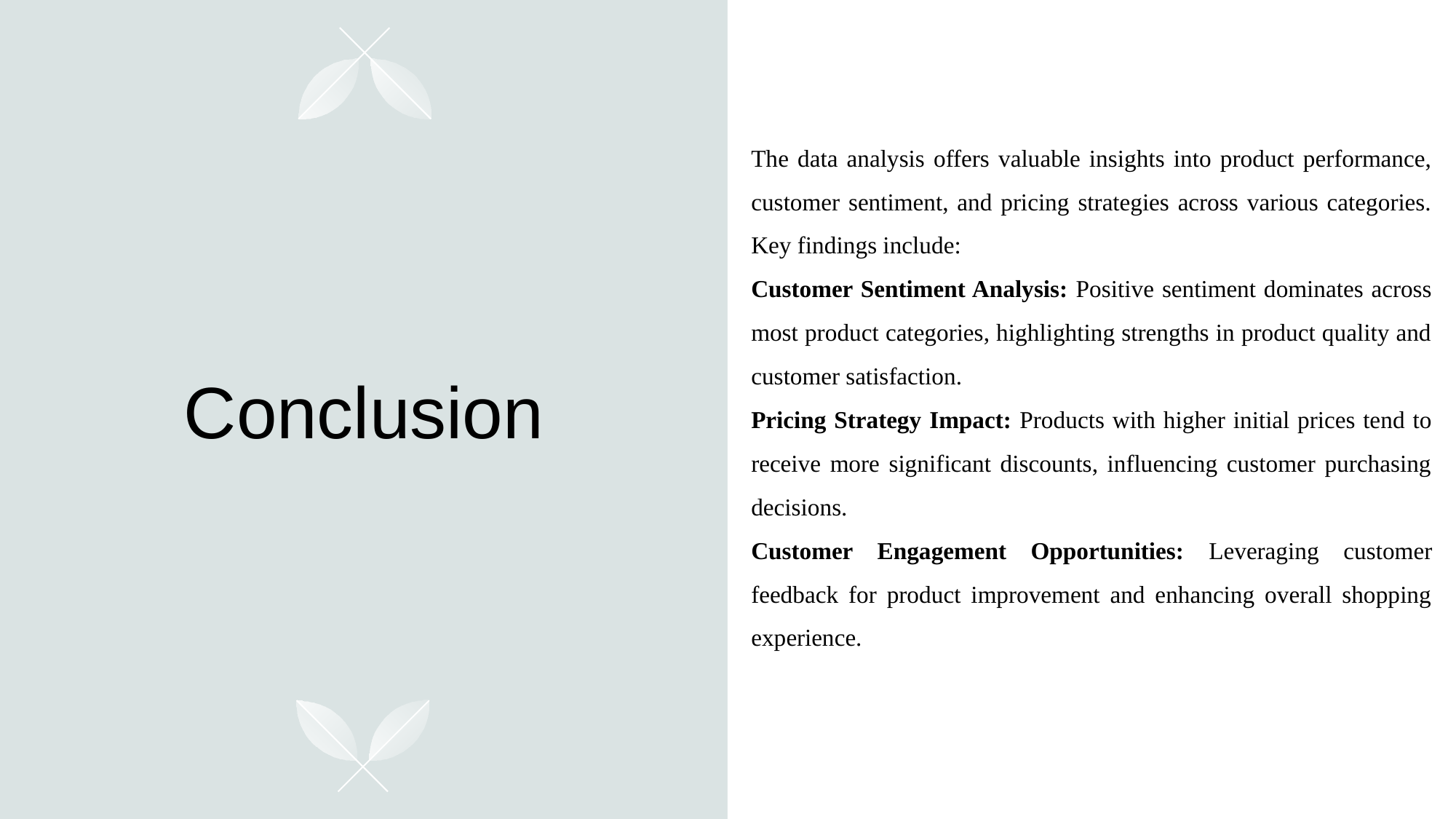

# Conclusion
The data analysis offers valuable insights into product performance, customer sentiment, and pricing strategies across various categories. Key findings include:
Customer Sentiment Analysis: Positive sentiment dominates across most product categories, highlighting strengths in product quality and customer satisfaction.
Pricing Strategy Impact: Products with higher initial prices tend to receive more significant discounts, influencing customer purchasing decisions.
Customer Engagement Opportunities: Leveraging customer feedback for product improvement and enhancing overall shopping experience.